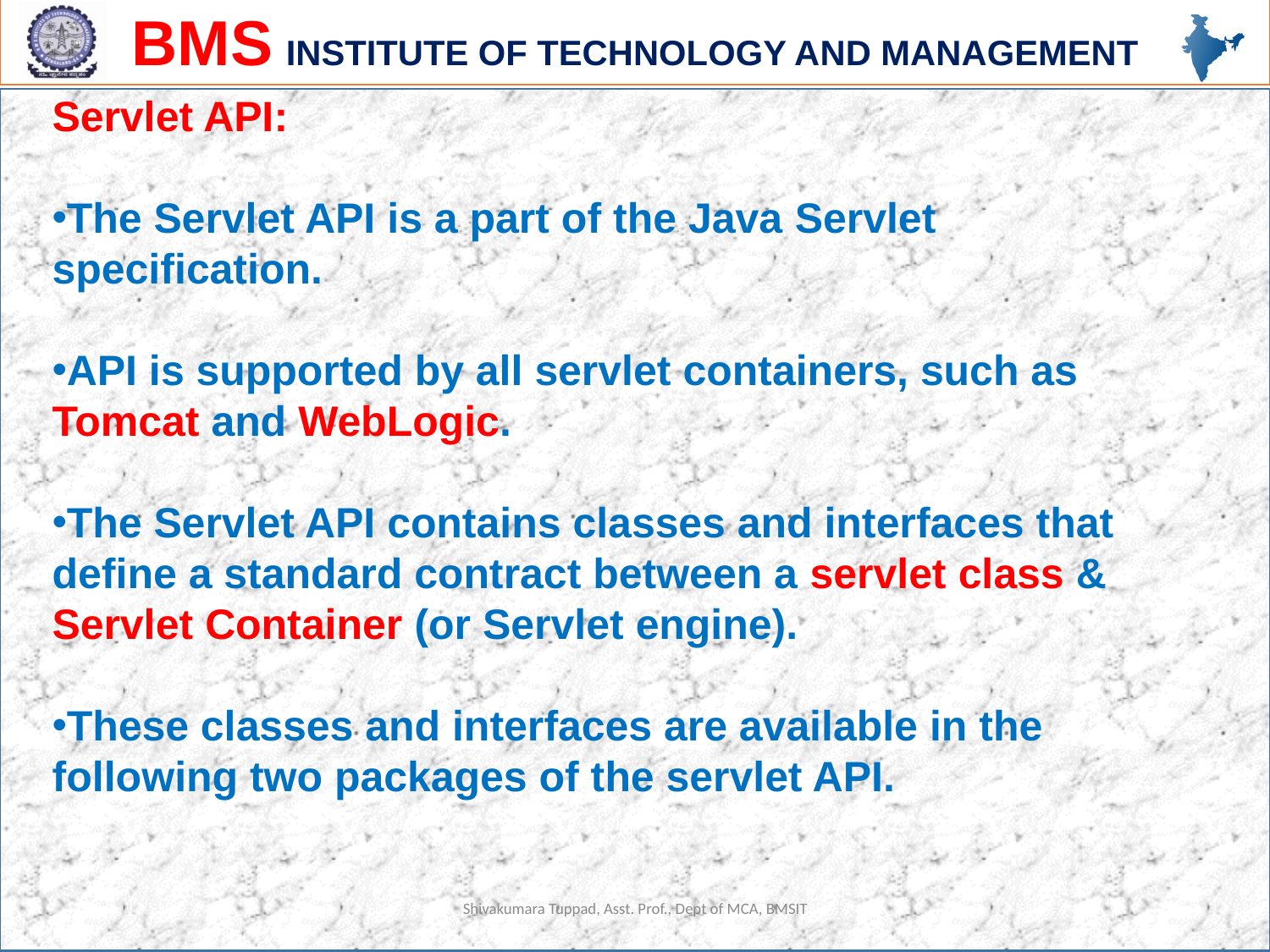

Servlet API:

The Servlet API is a part of the Java Servlet specification.

API is supported by all servlet containers, such as Tomcat and WebLogic.

The Servlet API contains classes and interfaces that define a standard contract between a servlet class & Servlet Container (or Servlet engine).

These classes and interfaces are available in the following two packages of the servlet API.
Shivakumara Tuppad, Asst. Prof., Dept of MCA, BMSIT